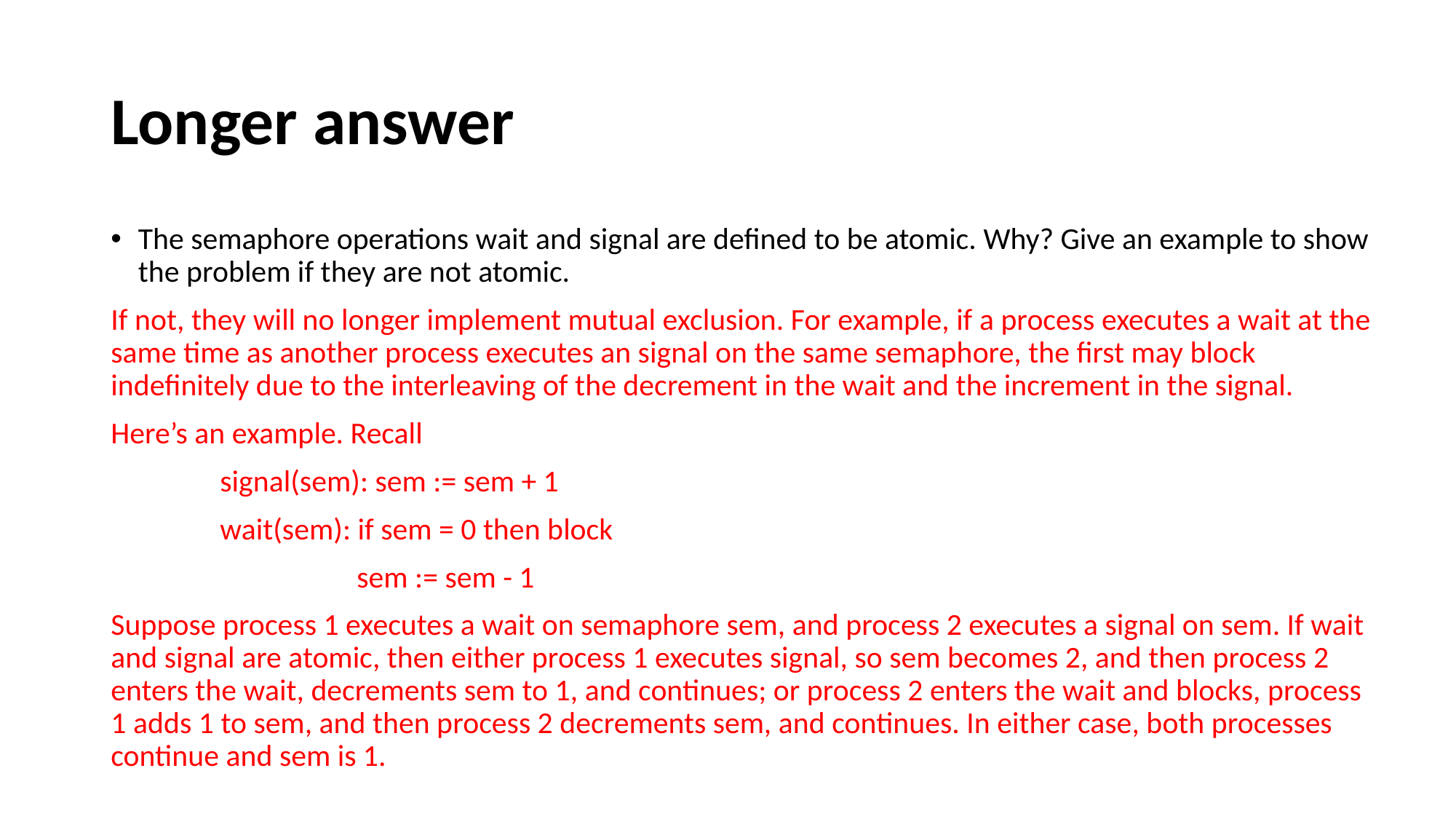

# Longer answer
The semaphore operations wait and signal are defined to be atomic. Why? Give an example to show the problem if they are not atomic.
If not, they will no longer implement mutual exclusion. For example, if a process executes a wait at the same time as another process executes an signal on the same semaphore, the first may block indefinitely due to the interleaving of the decrement in the wait and the increment in the signal.
Here’s an example. Recall
	signal(sem): sem := sem + 1
	wait(sem): if sem = 0 then block
		    sem := sem - 1
Suppose process 1 executes a wait on semaphore sem, and process 2 executes a signal on sem. If wait and signal are atomic, then either process 1 executes signal, so sem becomes 2, and then process 2 enters the wait, decrements sem to 1, and continues; or process 2 enters the wait and blocks, process 1 adds 1 to sem, and then process 2 decrements sem, and continues. In either case, both processes continue and sem is 1.